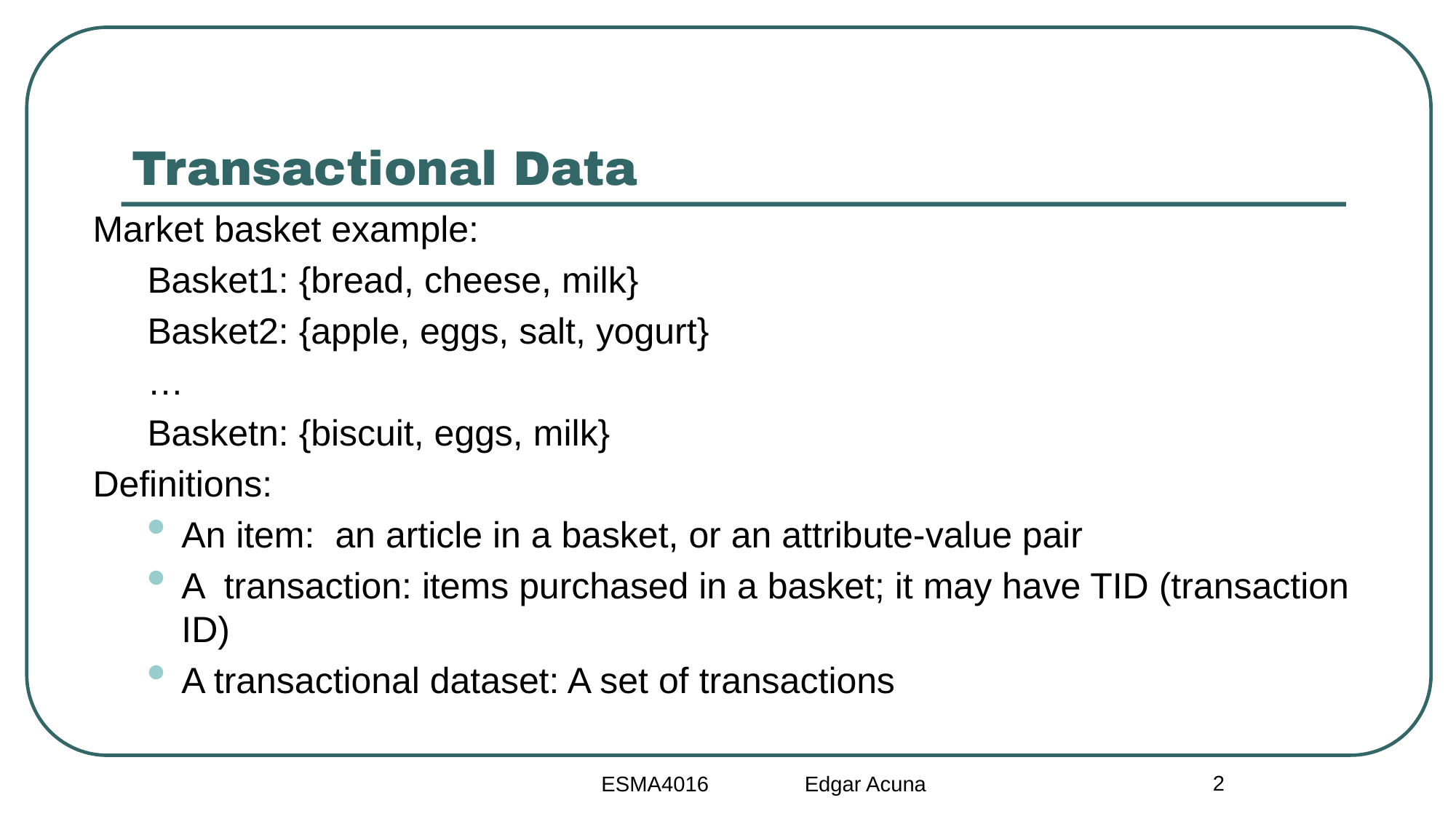

# Transactional Data
Market basket example:
Basket1: {bread, cheese, milk}
Basket2: {apple, eggs, salt, yogurt}
…
Basketn: {biscuit, eggs, milk}
Definitions:
An item:  an article in a basket, or an attribute-value pair
A  transaction: items purchased in a basket; it may have TID (transaction ID)
A transactional dataset: A set of transactions
2
ESMA4016                Edgar Acuna